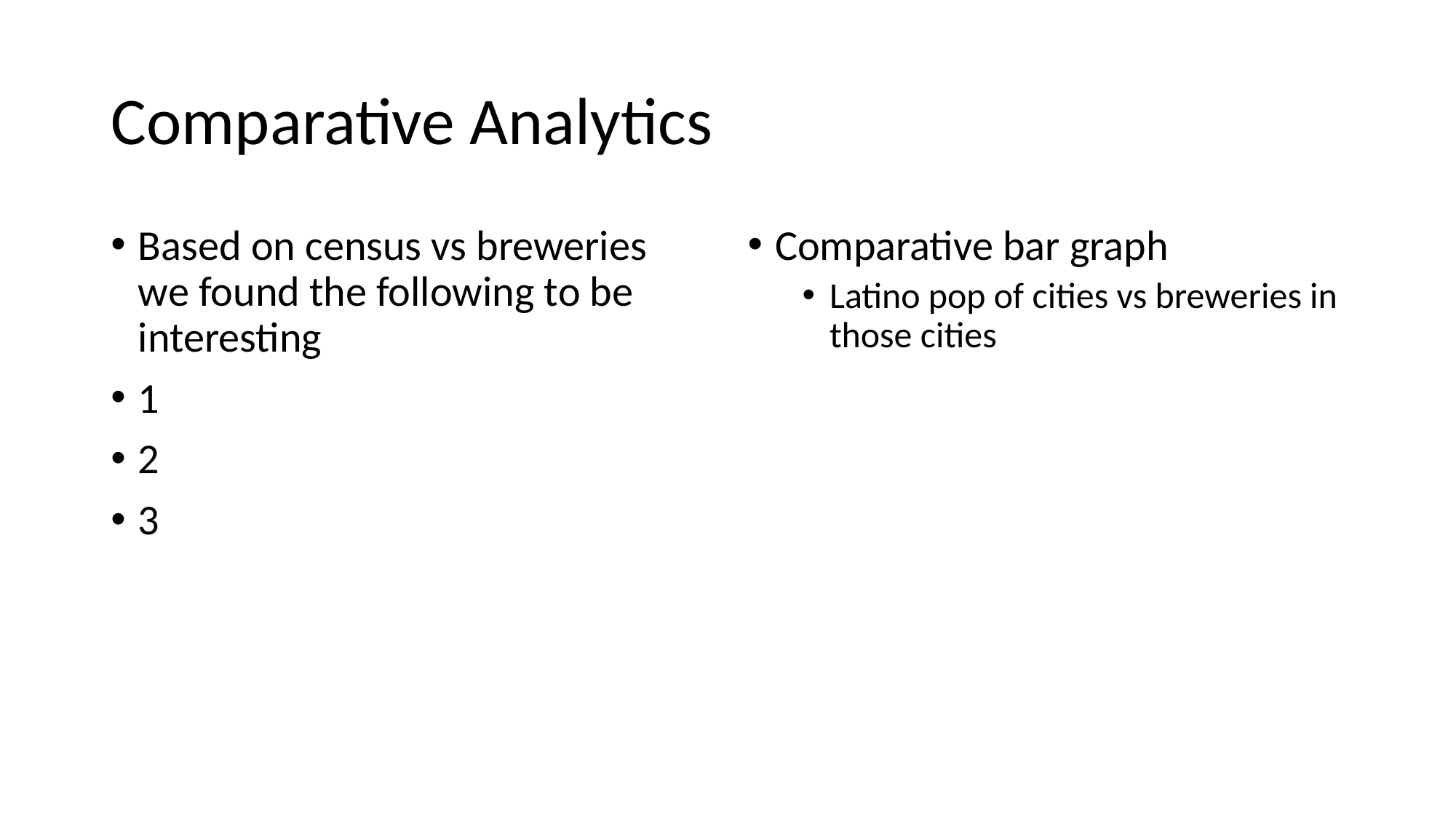

# Comparative Analytics
Based on census vs breweries we found the following to be interesting
1
2
3

Comparative bar graph
Latino pop of cities vs breweries in those cities